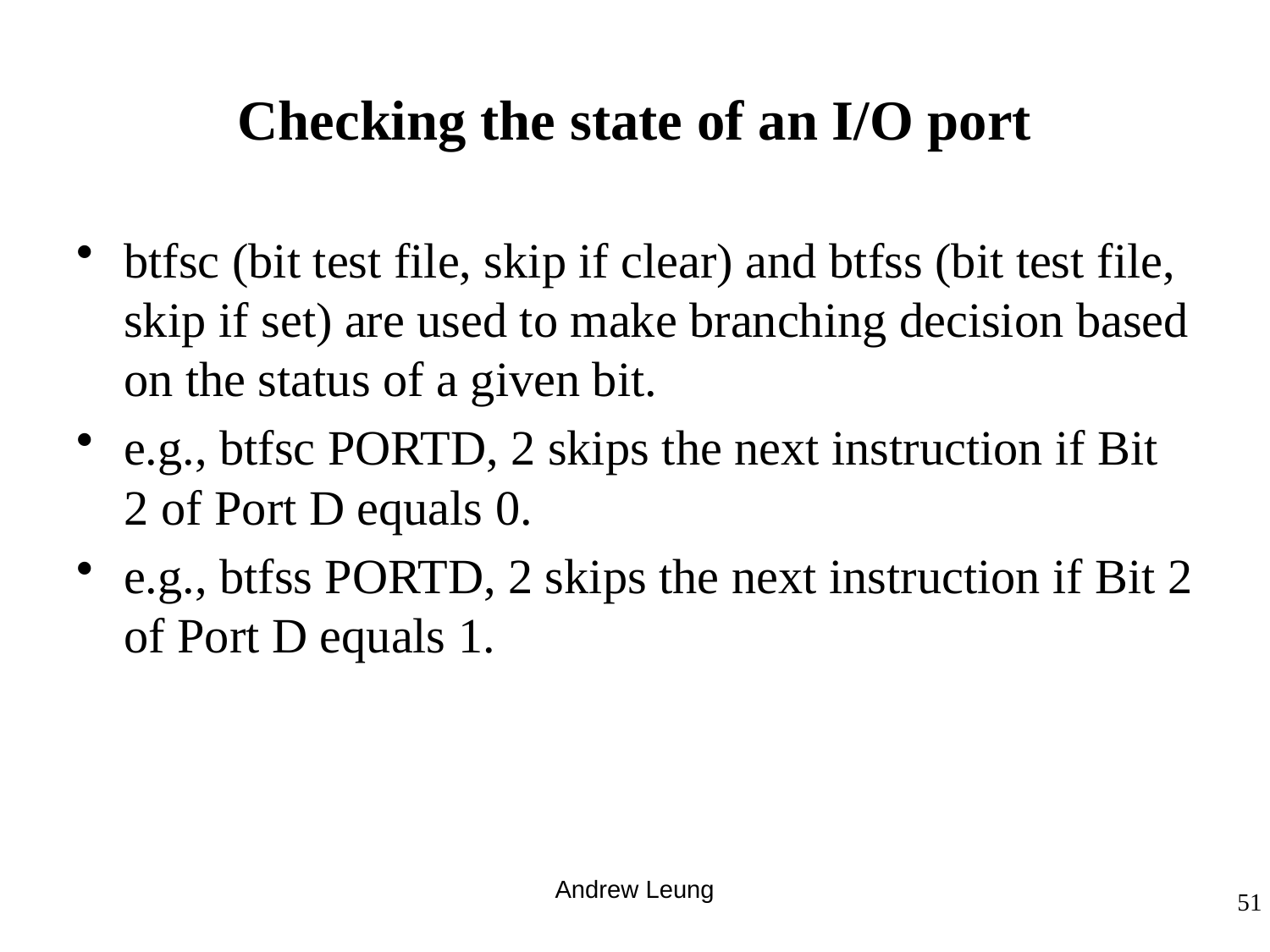

# Checking the state of an I/O port
btfsc (bit test file, skip if clear) and btfss (bit test file, skip if set) are used to make branching decision based on the status of a given bit.
e.g., btfsc PORTD, 2 skips the next instruction if Bit 2 of Port D equals 0.
e.g., btfss PORTD, 2 skips the next instruction if Bit 2 of Port D equals 1.
Andrew Leung
51